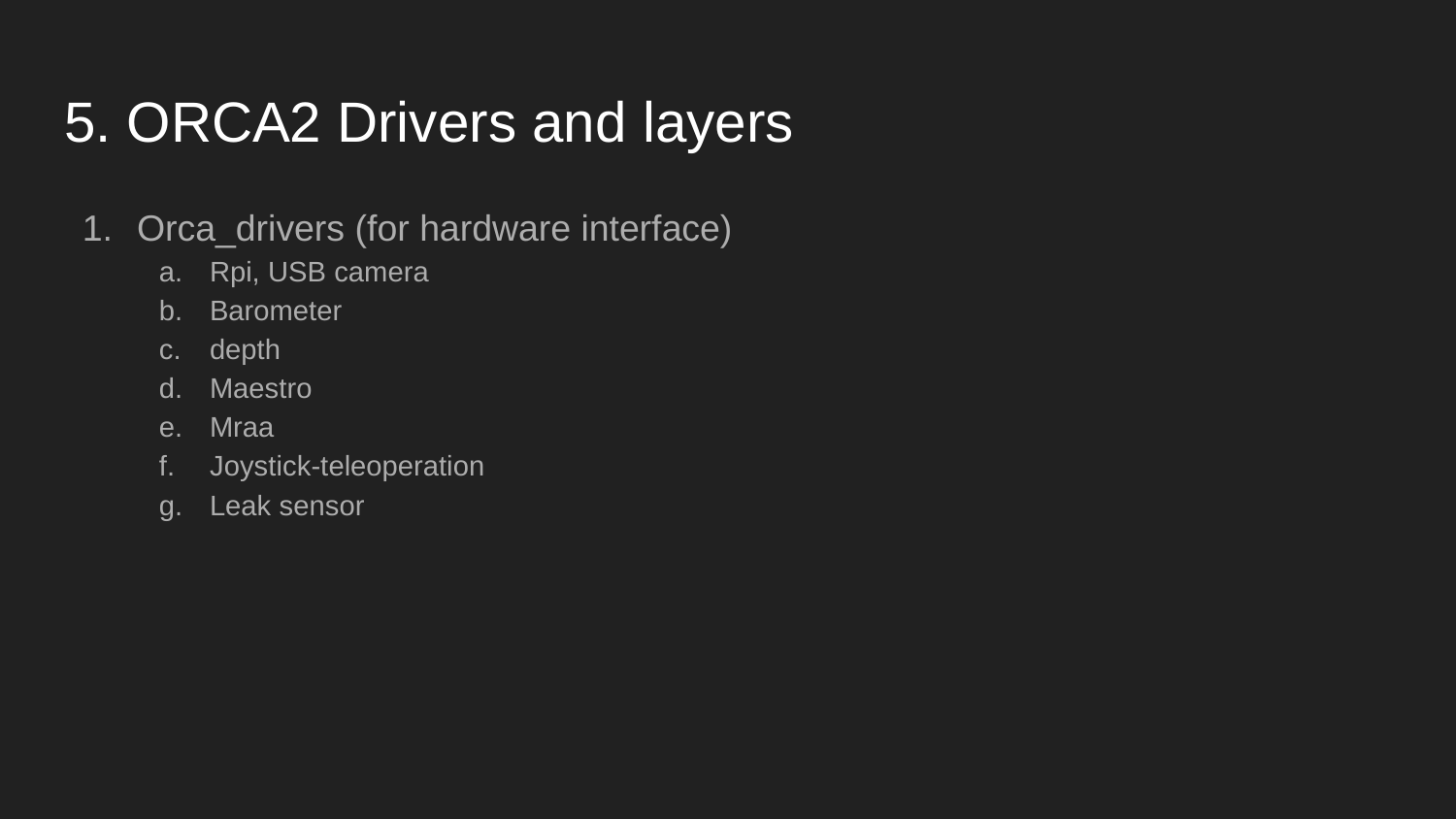

# 5. ORCA2 Drivers and layers
Orca_drivers (for hardware interface)
Rpi, USB camera
Barometer
depth
Maestro
Mraa
Joystick-teleoperation
Leak sensor